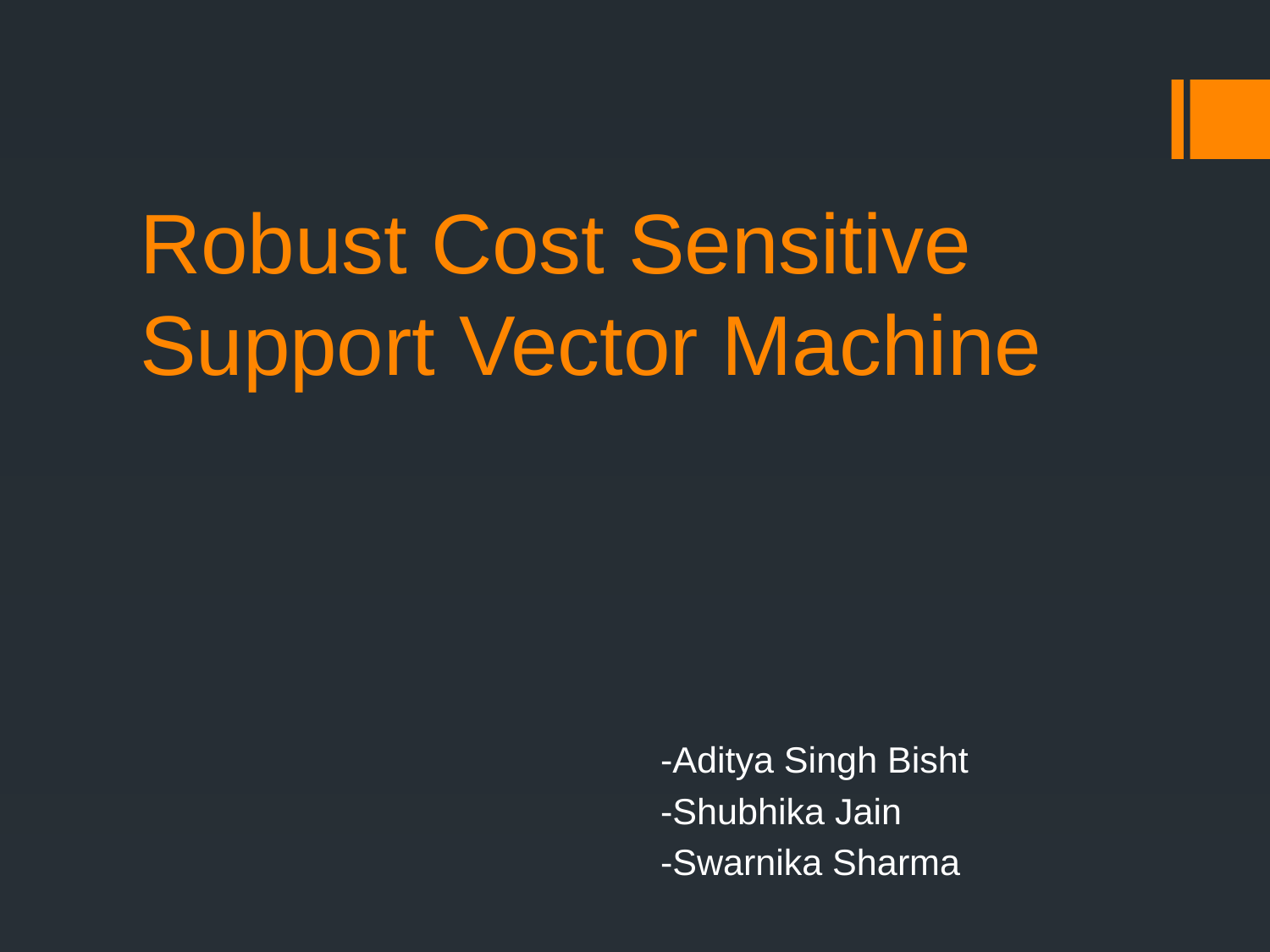

# Robust Cost Sensitive Support Vector Machine
-Aditya Singh Bisht
-Shubhika Jain
-Swarnika Sharma